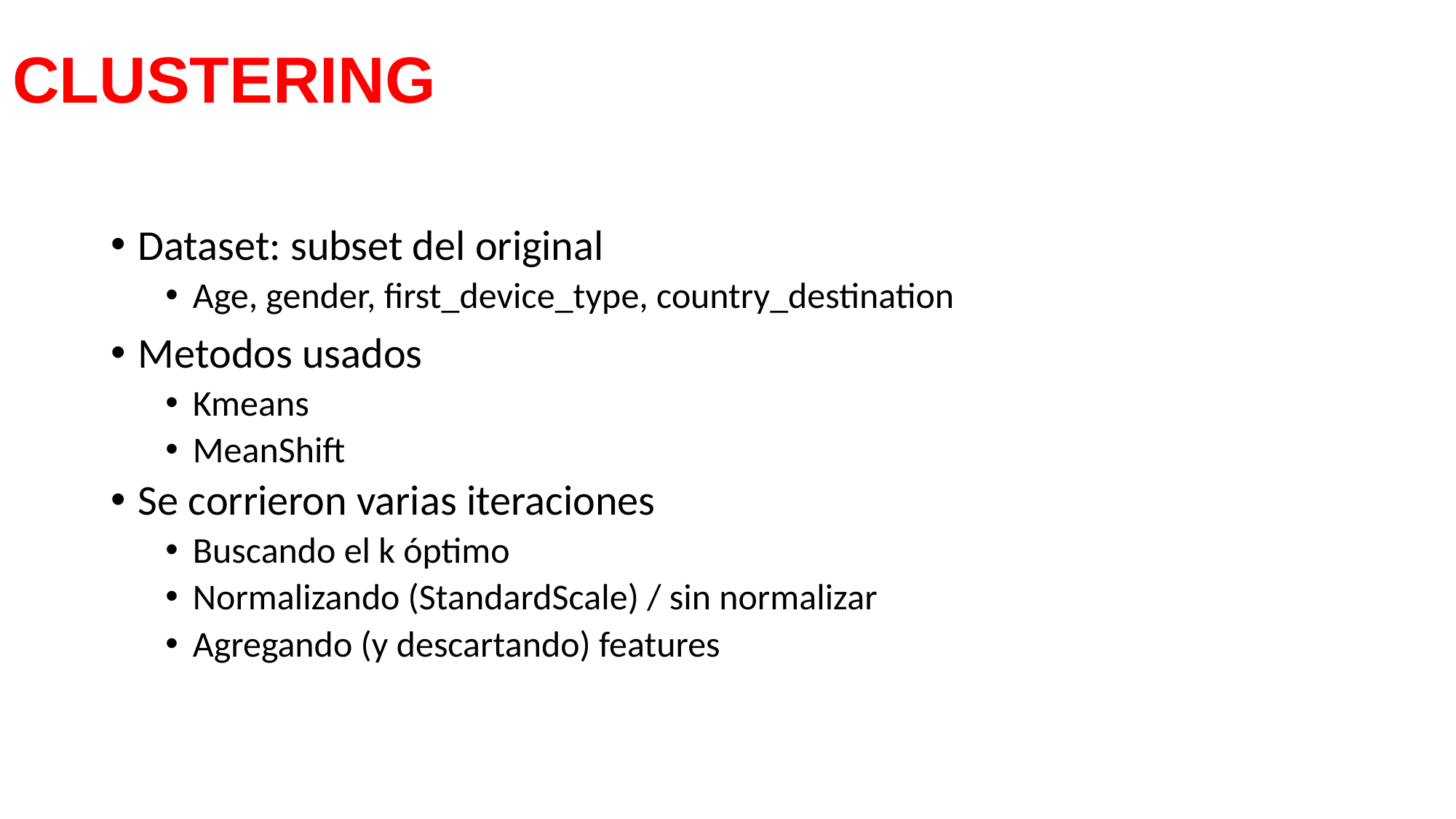

# CLUSTERING
Dataset: subset del original
Age, gender, first_device_type, country_destination
Metodos usados
Kmeans
MeanShift
Se corrieron varias iteraciones
Buscando el k óptimo
Normalizando (StandardScale) / sin normalizar
Agregando (y descartando) features